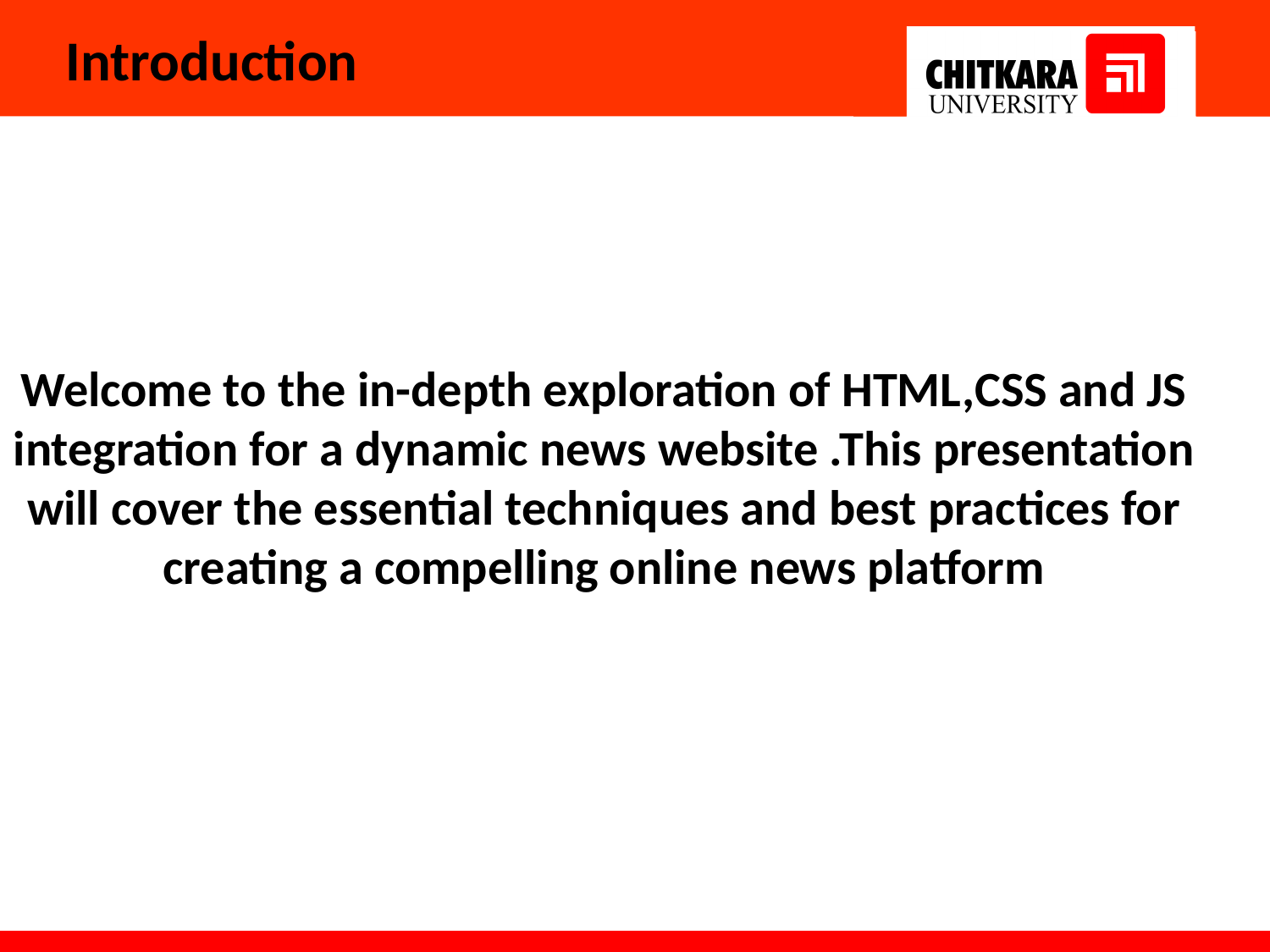

# Introduction

Welcome to the in-depth exploration of HTML,CSS and JS integration for a dynamic news website .This presentation will cover the essential techniques and best practices for creating a compelling online news platform